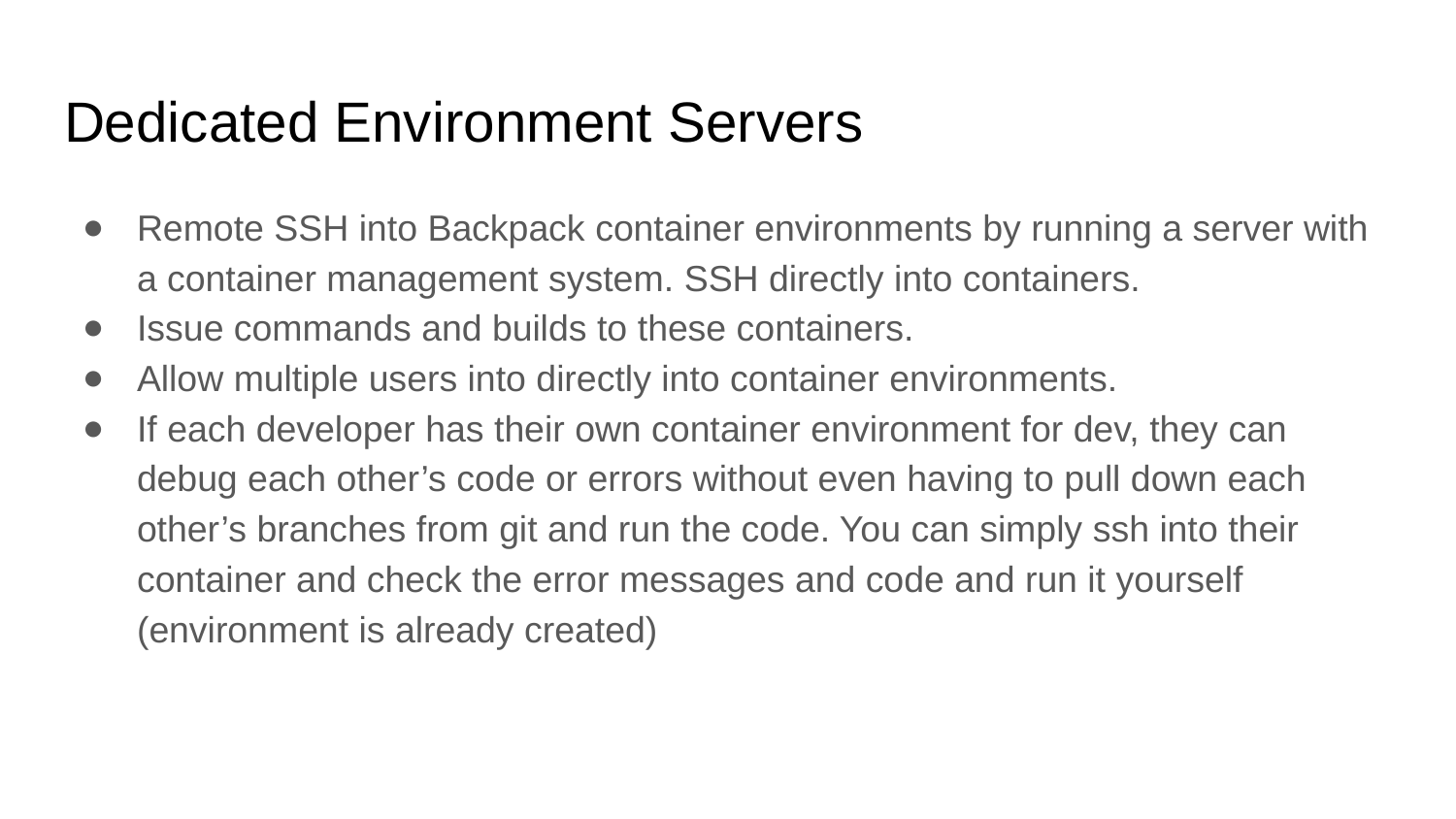

# Dedicated Environment Servers
Remote SSH into Backpack container environments by running a server with a container management system. SSH directly into containers.
Issue commands and builds to these containers.
Allow multiple users into directly into container environments.
If each developer has their own container environment for dev, they can debug each other’s code or errors without even having to pull down each other’s branches from git and run the code. You can simply ssh into their container and check the error messages and code and run it yourself (environment is already created)